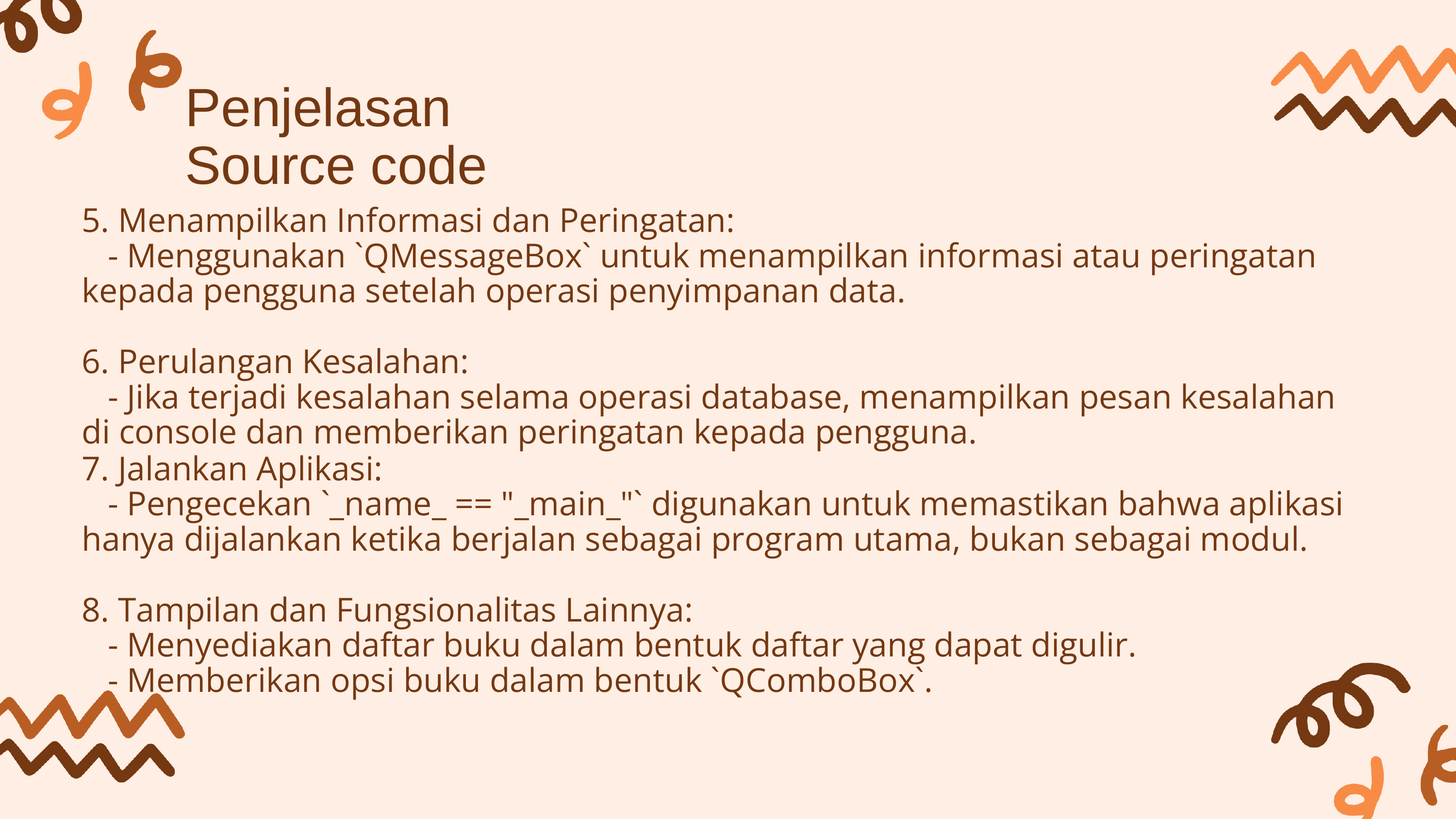

Penjelasan Source code
5. Menampilkan Informasi dan Peringatan:
   - Menggunakan `QMessageBox` untuk menampilkan informasi atau peringatan kepada pengguna setelah operasi penyimpanan data.

6. Perulangan Kesalahan:
   - Jika terjadi kesalahan selama operasi database, menampilkan pesan kesalahan di console dan memberikan peringatan kepada pengguna.
7. Jalankan Aplikasi:
   - Pengecekan `_name_ == "_main_"` digunakan untuk memastikan bahwa aplikasi hanya dijalankan ketika berjalan sebagai program utama, bukan sebagai modul.

8. Tampilan dan Fungsionalitas Lainnya:
   - Menyediakan daftar buku dalam bentuk daftar yang dapat digulir.
   - Memberikan opsi buku dalam bentuk `QComboBox`.